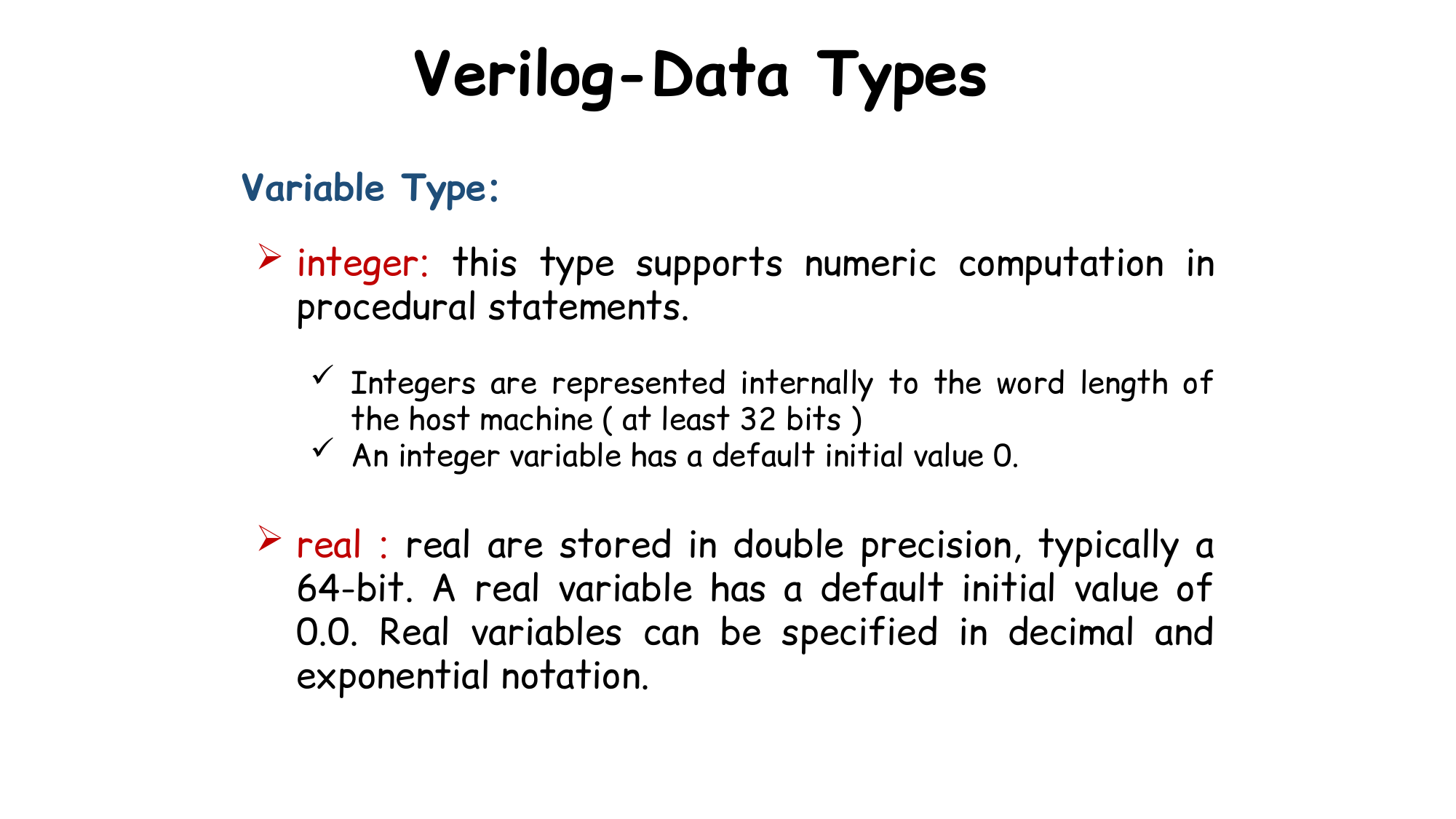

Verilog-Data Types

Variable Type:

integer: this type supports numeric computation in procedural statements.

Integers are represented internally to the word length of the host machine ( at least 32 bits )
An integer variable has a default initial value 0.

real : real are stored in double precision, typically a 64-bit. A real variable has a default initial value of 0.0. Real variables can be specified in decimal and exponential notation.